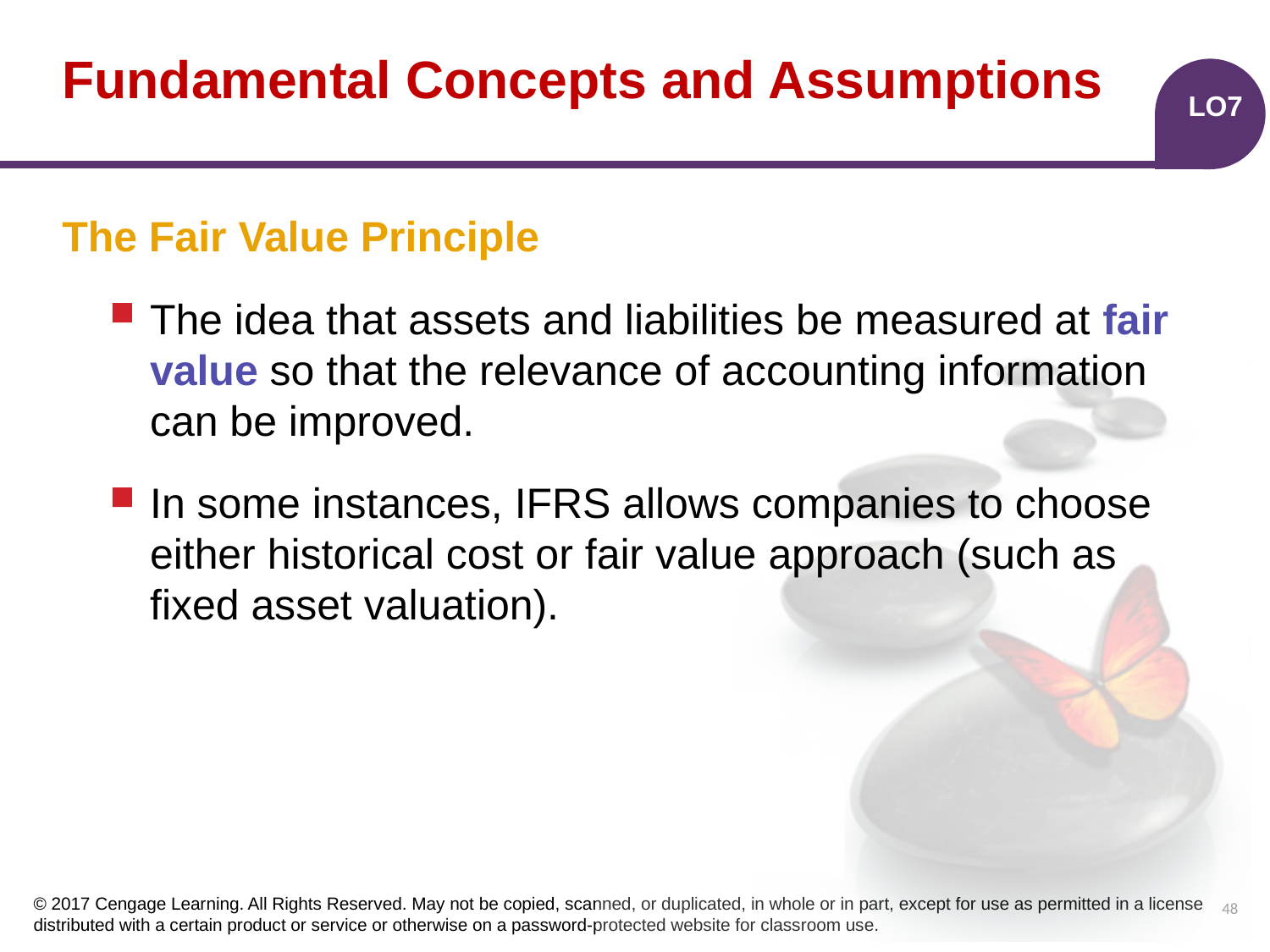

# Fundamental Concepts and Assumptions
LO7
The Fair Value Principle
The idea that assets and liabilities be measured at fair value so that the relevance of accounting information can be improved.
In some instances, IFRS allows companies to choose either historical cost or fair value approach (such as fixed asset valuation).
48